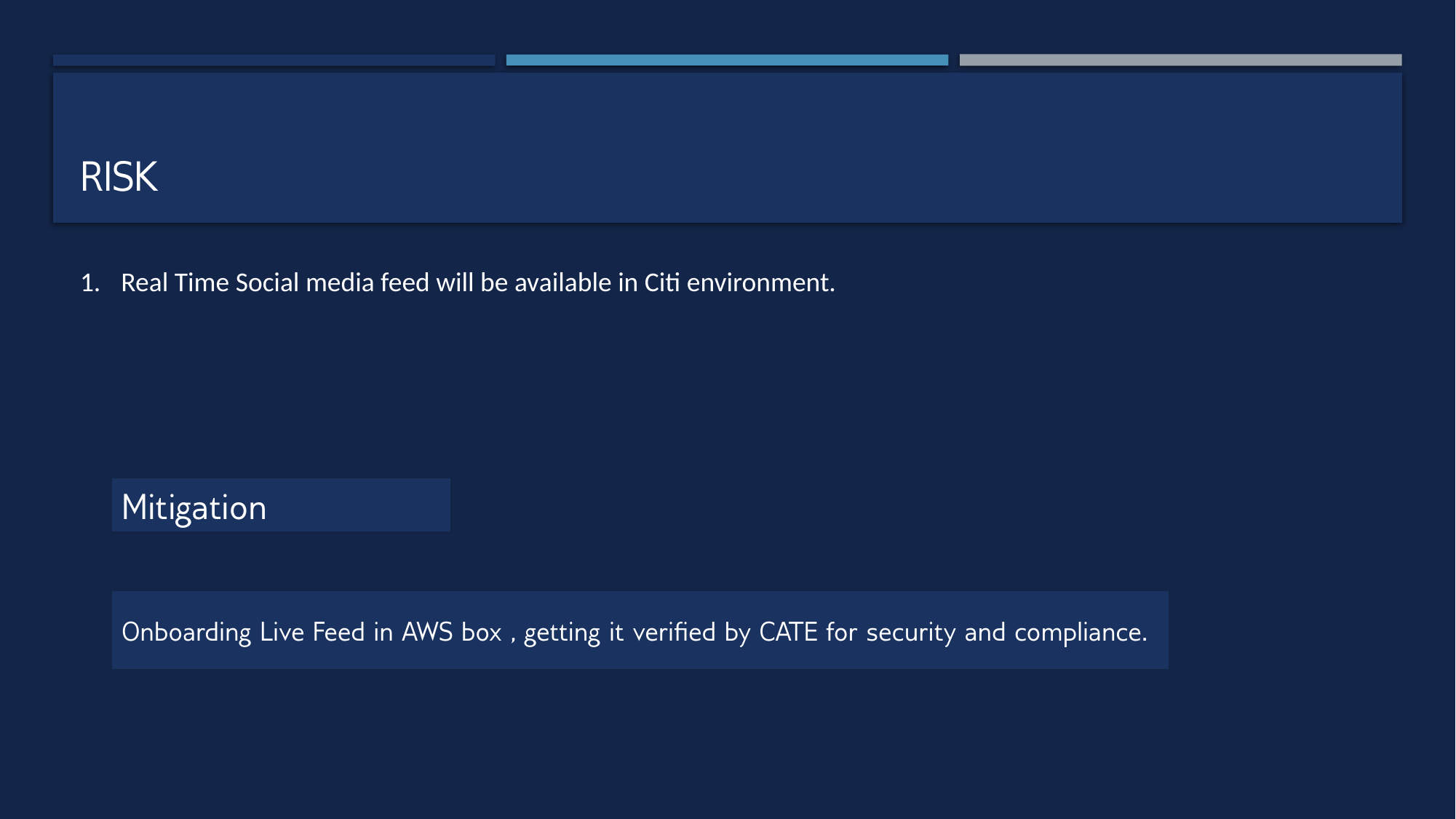

# RISK
Real Time Social media feed will be available in Citi environment.
Mitigation
Onboarding Live Feed in AWS box , getting it verified by CATE for security and compliance.